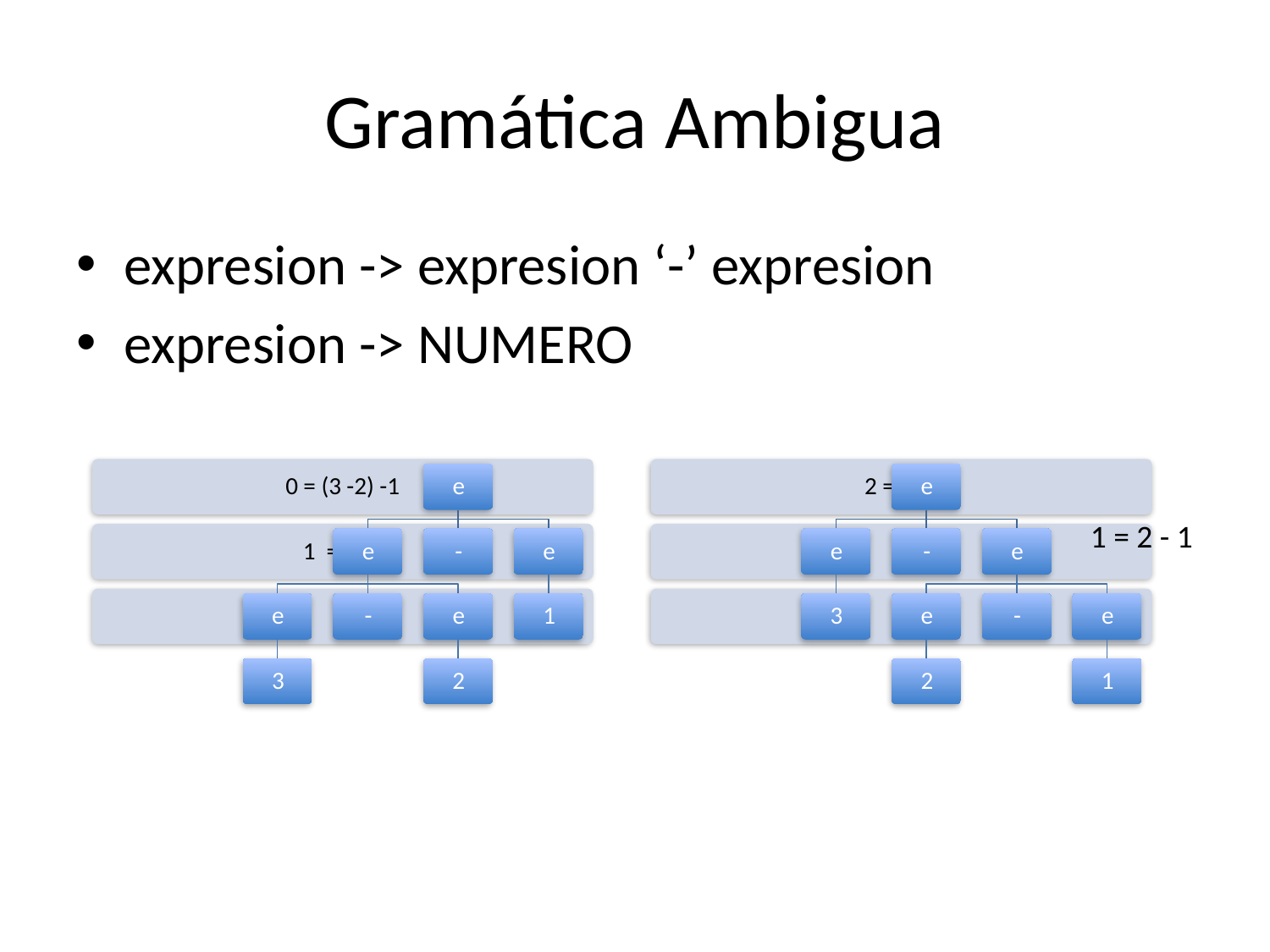

# Gramática Ambigua
expresion -> expresion ‘-’ expresion
expresion -> NUMERO
3
1  = 3 -2
0 = (3 -2) -1
e
e
e
3
-
e
2
-
e
1

3
2 = 3 -1
e
e
3
-
e
e
2
-
e
1
1 = 2 - 1